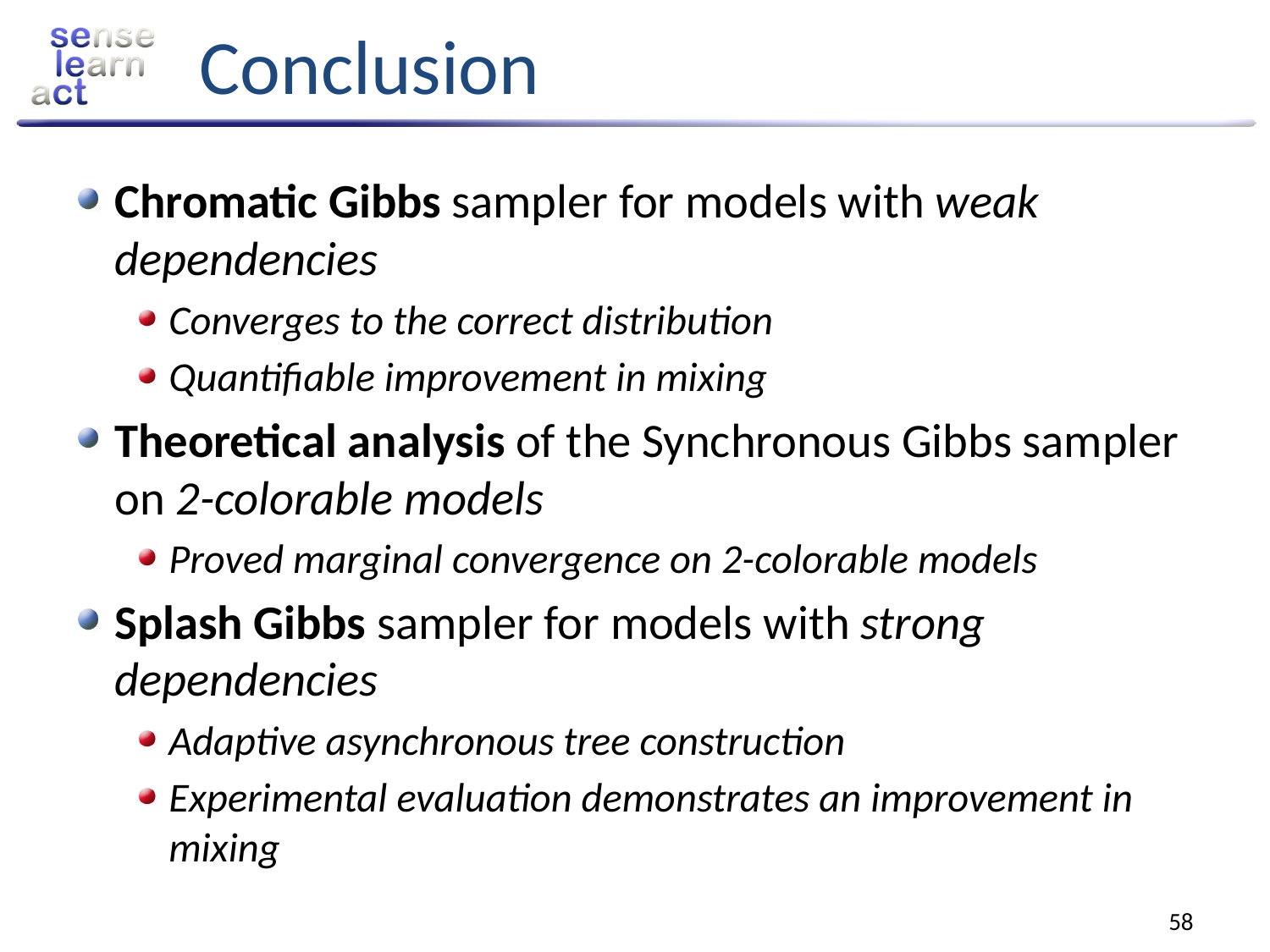

# Conclusion
Chromatic Gibbs sampler for models with weak dependencies
Converges to the correct distribution
Quantifiable improvement in mixing
Theoretical analysis of the Synchronous Gibbs sampler on 2-colorable models
Proved marginal convergence on 2-colorable models
Splash Gibbs sampler for models with strong dependencies
Adaptive asynchronous tree construction
Experimental evaluation demonstrates an improvement in mixing
58